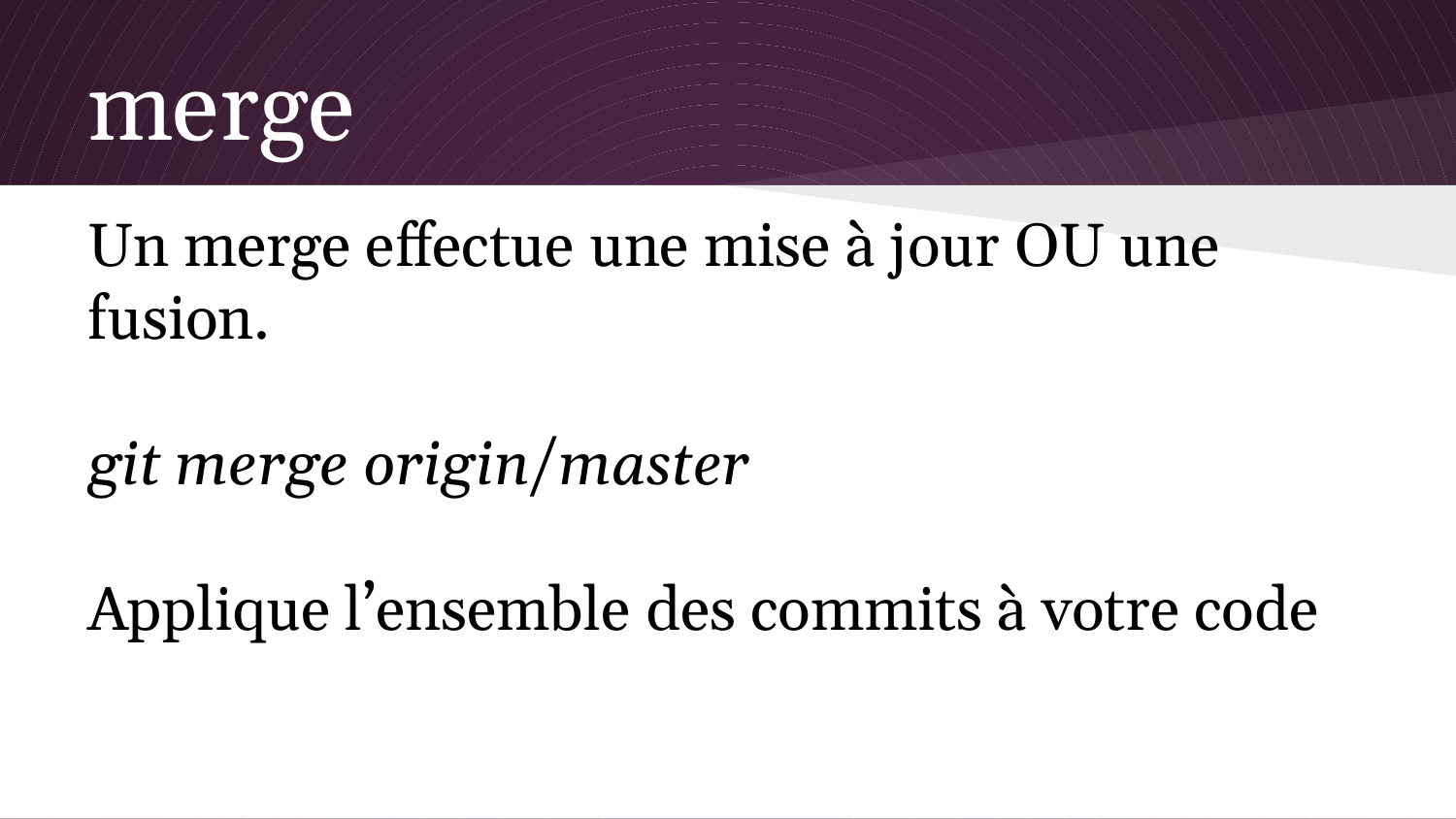

# merge
Un merge effectue une mise à jour OU une fusion.

git merge origin/master

Applique l’ensemble des commits à votre code